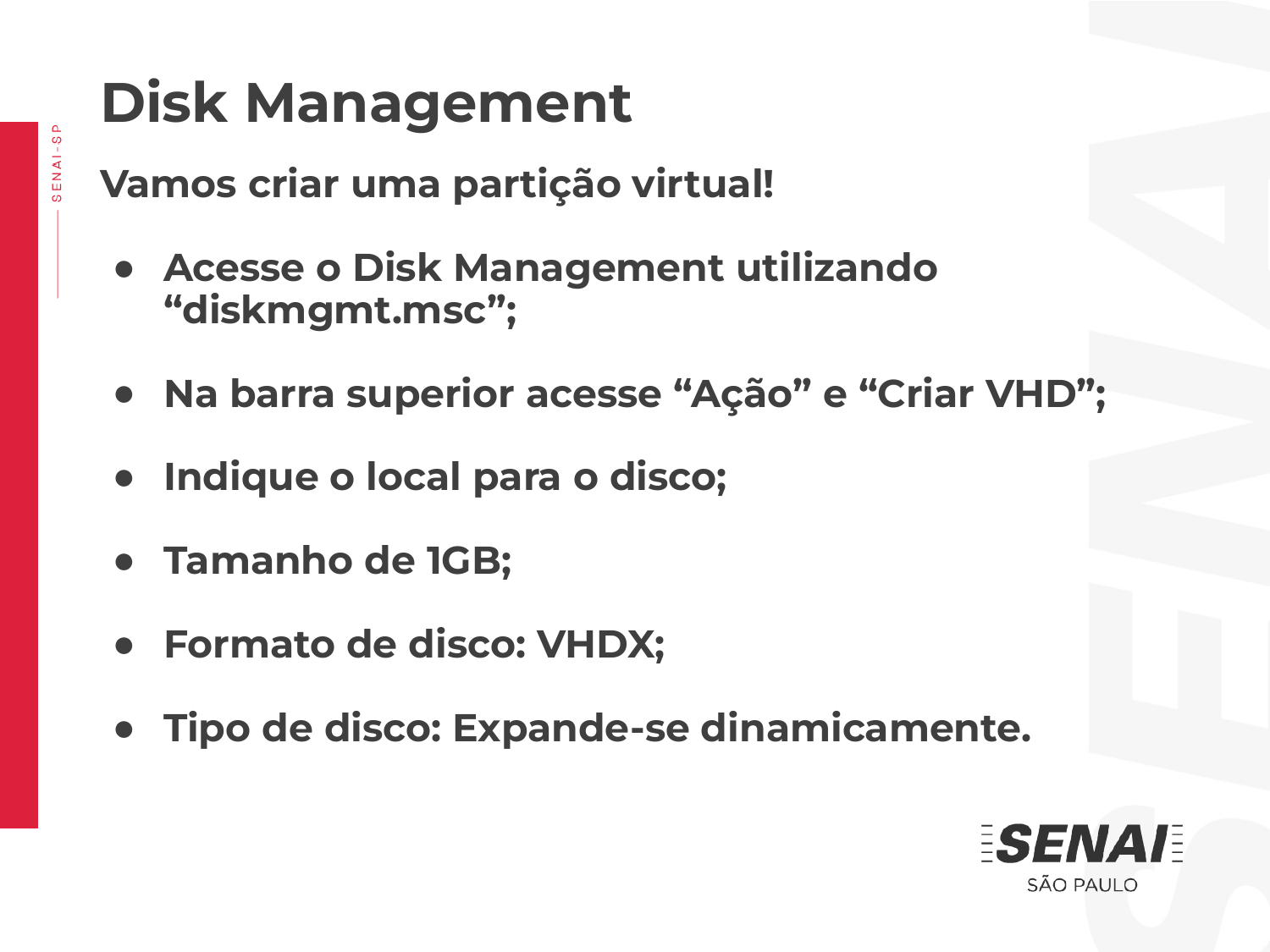

Disk Management
Vamos criar uma partição virtual!

Acesse o Disk Management utilizando “diskmgmt.msc”;

Na barra superior acesse “Ação” e “Criar VHD”;

Indique o local para o disco;

Tamanho de 1GB;

Formato de disco: VHDX;

Tipo de disco: Expande-se dinamicamente.